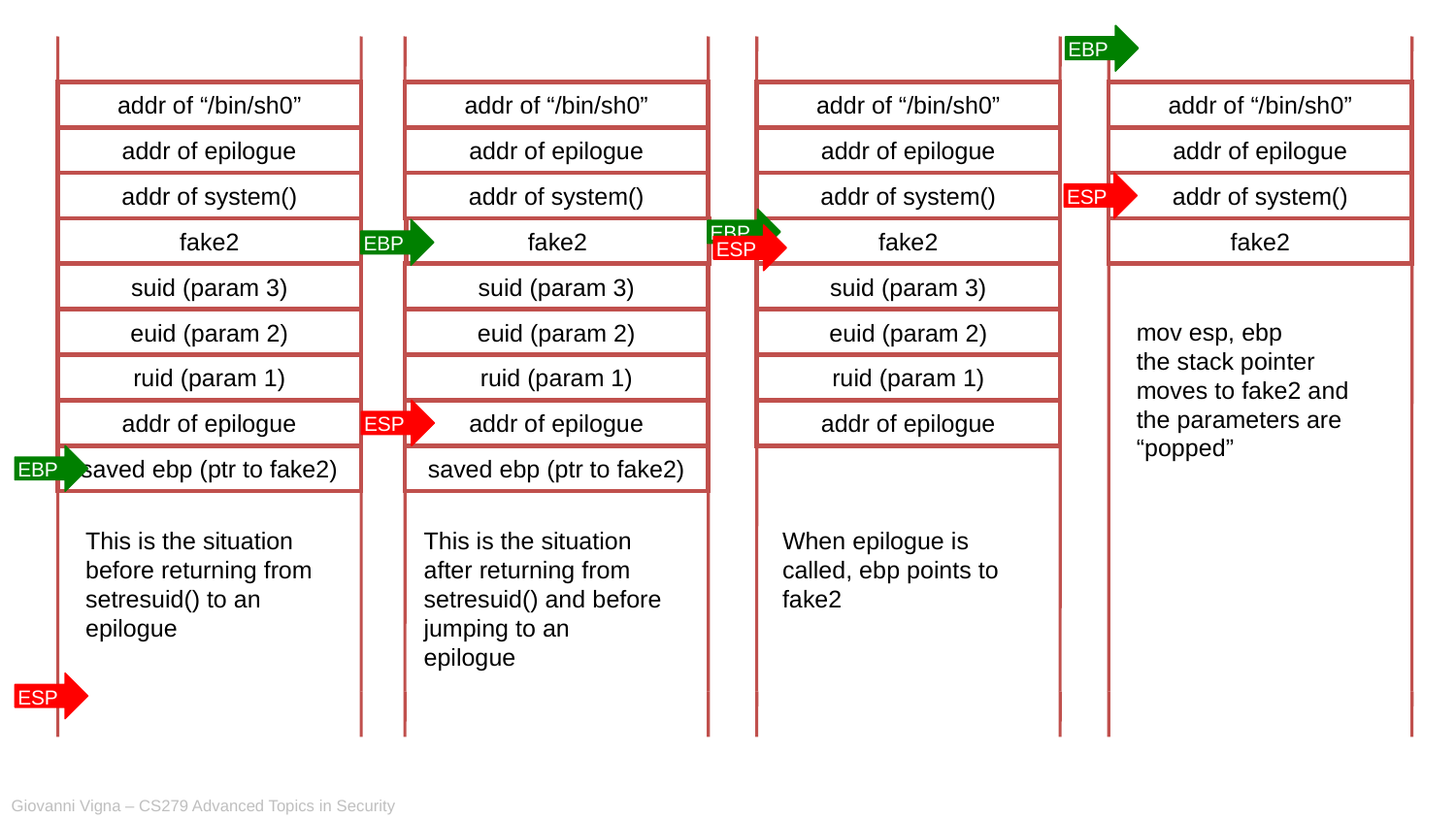

EBP

addr of “/bin/sh0”
addr of “/bin/sh0”
addr of “/bin/sh0”
addr of “/bin/sh0”
addr of epilogue
addr of epilogue
addr of epilogue
addr of epilogue
addr of system()
addr of system()
addr of system()

ESP
addr of system()

EBP
fake2
fake2
fake2
fake2

EBP

ESP
suid (param 3)
suid (param 3)
suid (param 3)

euid (param 2)
euid (param 2)
euid (param 2)
mov esp, ebp
the stack pointer
moves to fake2 and
the parameters are
“popped”
ruid (param 1)
ruid (param 1)
ruid (param 1)
addr of epilogue
addr of epilogue
addr of epilogue

ESP
saved ebp (ptr to fake2)
saved ebp (ptr to fake2)

EBP

When epilogue is
called, ebp points to
fake2
This is the situation
before returning from
setresuid() to an
epilogue
This is the situation
after returning from
setresuid() and before
jumping to an
epilogue

ESP